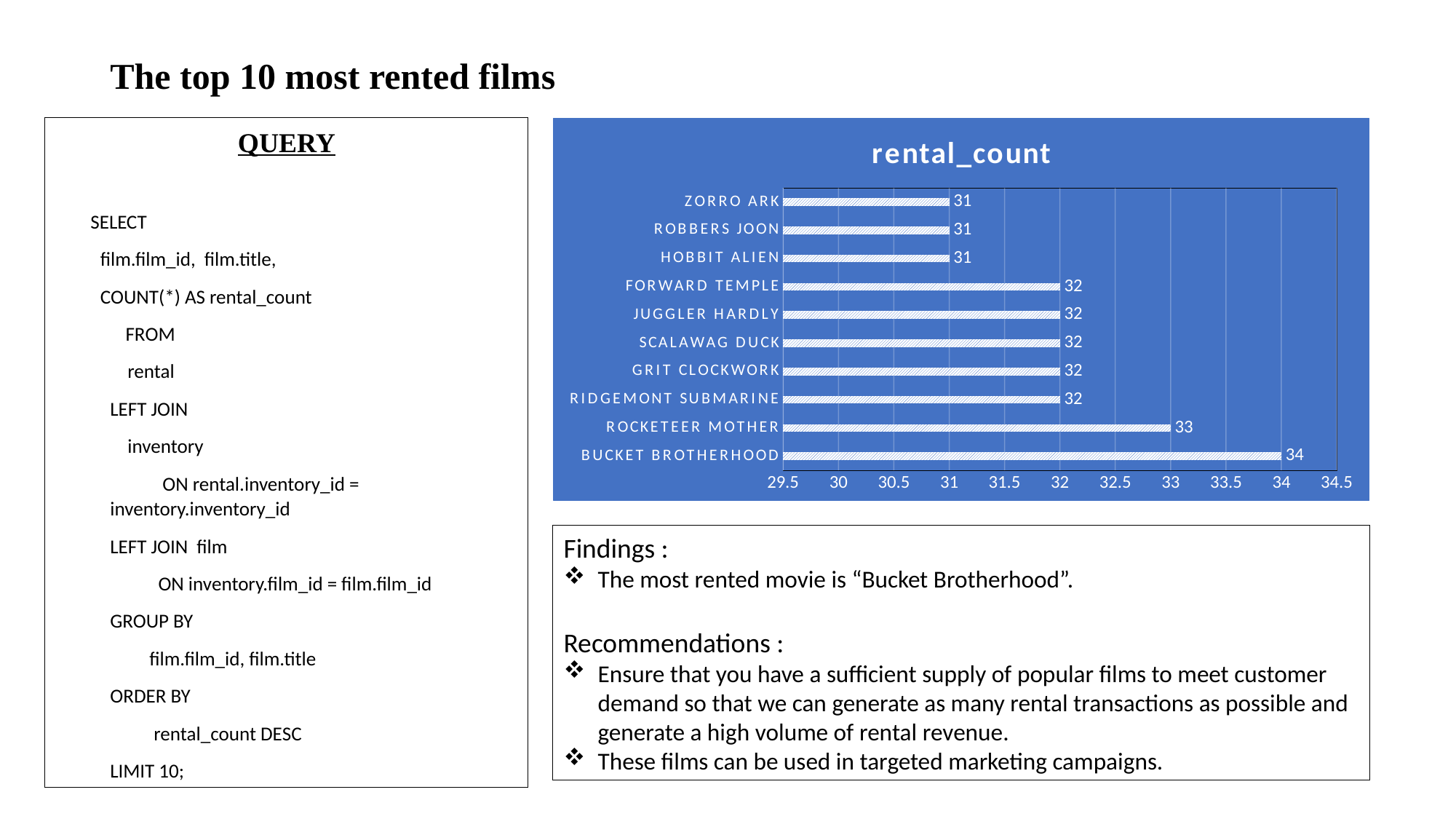

The top 10 most rented films
QUERY

        SELECT
    film.film_id,  film.title,
    COUNT(*) AS rental_count
                FROM
    rental
LEFT JOIN
    inventory
            ON rental.inventory_id = inventory.inventory_id
LEFT JOIN  film
           ON inventory.film_id = film.film_id
GROUP BY
         film.film_id, film.title
ORDER BY
          rental_count DESC
LIMIT 10;

### Chart:

| Category | rental_count |
|---|---|
| BUCKET BROTHERHOOD | 34.0 |
| ROCKETEER MOTHER | 33.0 |
| RIDGEMONT SUBMARINE | 32.0 |
| GRIT CLOCKWORK | 32.0 |
| SCALAWAG DUCK | 32.0 |
| JUGGLER HARDLY | 32.0 |
| FORWARD TEMPLE | 32.0 |
| HOBBIT ALIEN | 31.0 |
| ROBBERS JOON | 31.0 |
| ZORRO ARK | 31.0 |
Findings :
The most rented movie is “Bucket Brotherhood”.

Recommendations :
Ensure that you have a sufficient supply of popular films to meet customer demand so that we can generate as many rental transactions as possible and generate a high volume of rental revenue.
These films can be used in targeted marketing campaigns.